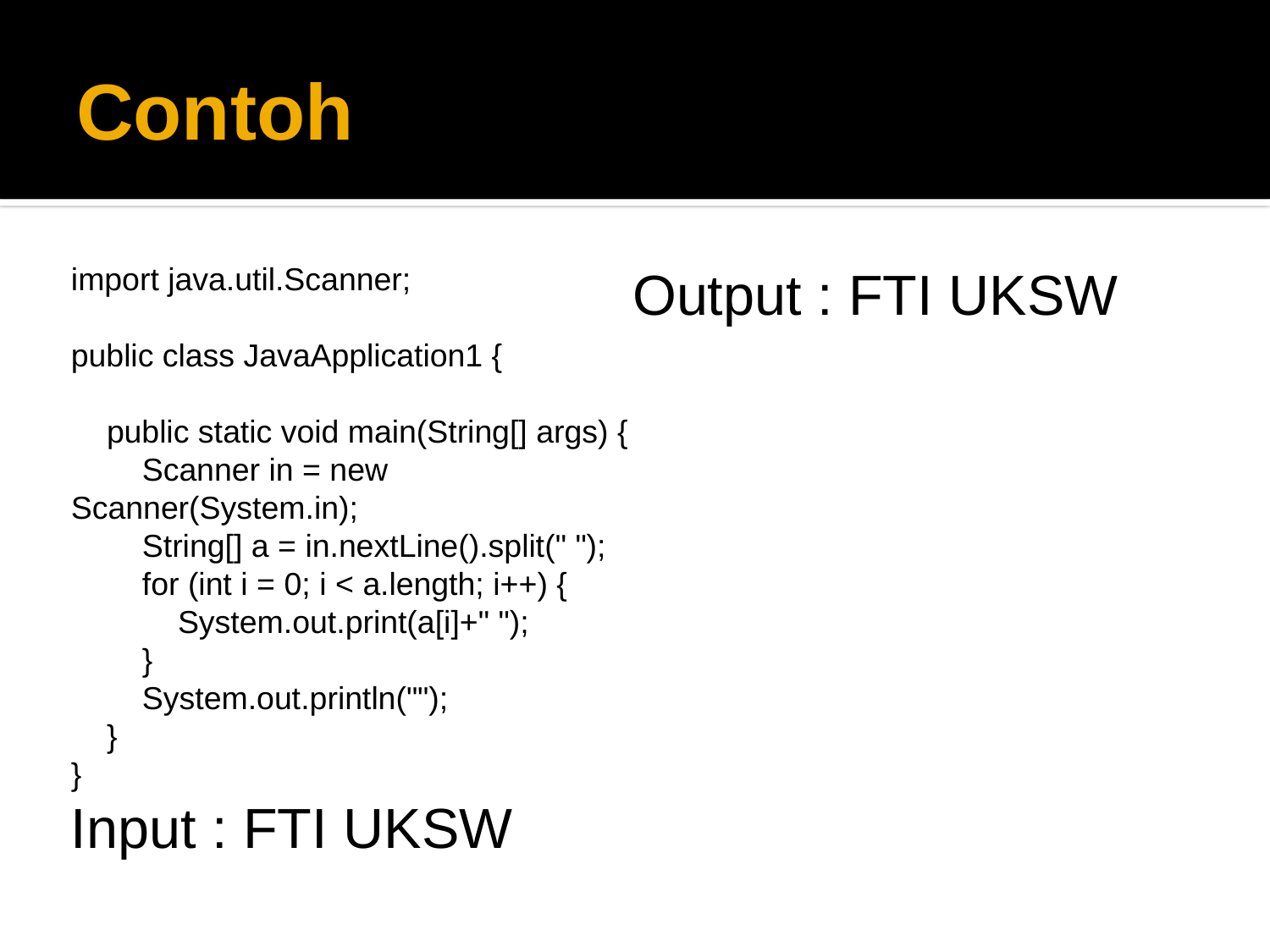

# Contoh
import java.util.Scanner;

public class JavaApplication1 {

    public static void main(String[] args) {
        Scanner in = new Scanner(System.in);
        String[] a = in.nextLine().split(" ");
        for (int i = 0; i < a.length; i++) {
            System.out.print(a[i]+" ");
        }
        System.out.println("");
    }
}
Input : FTI UKSW
Output : FTI UKSW